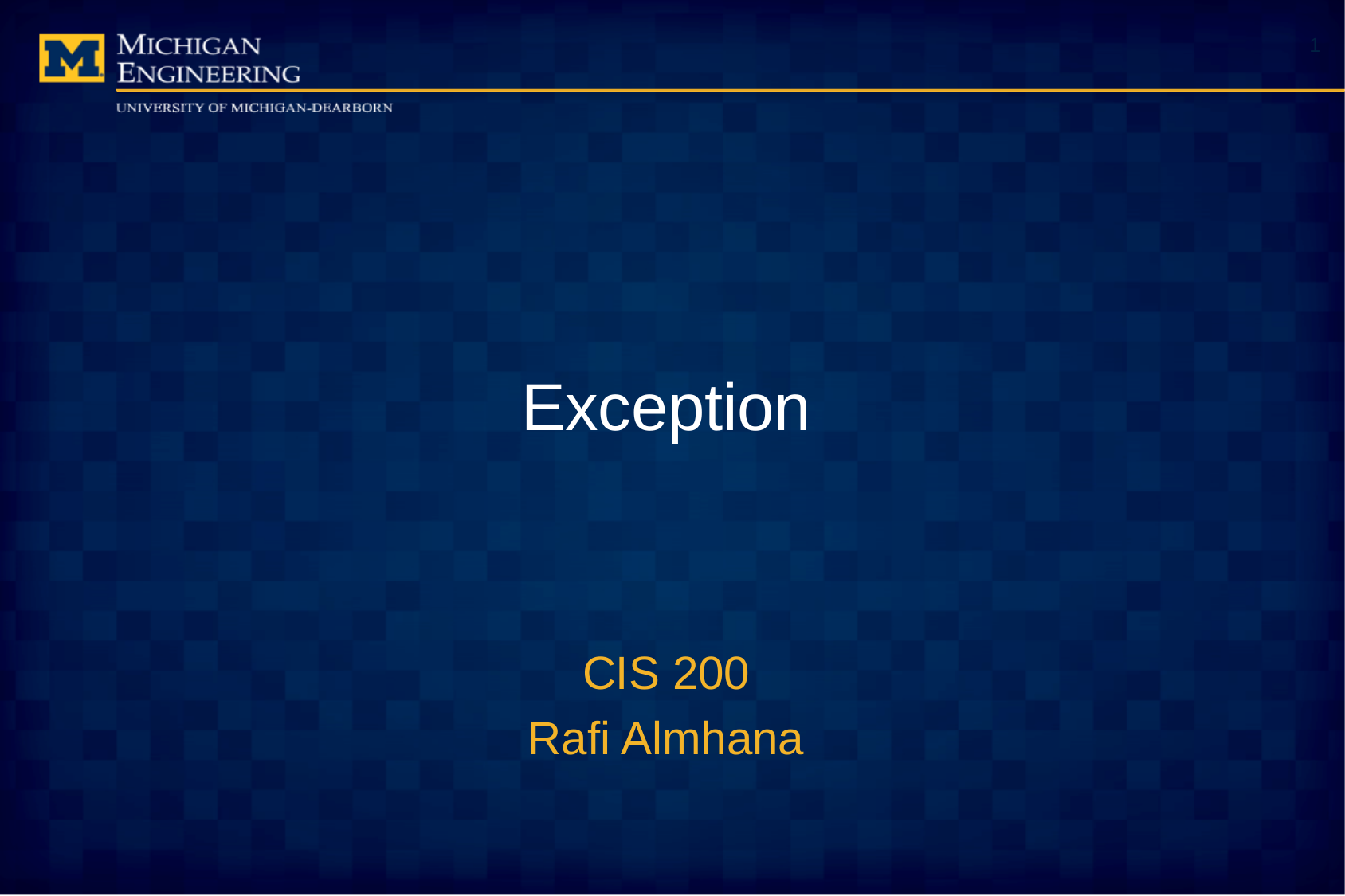

1
# Exception
CIS 200
Rafi Almhana